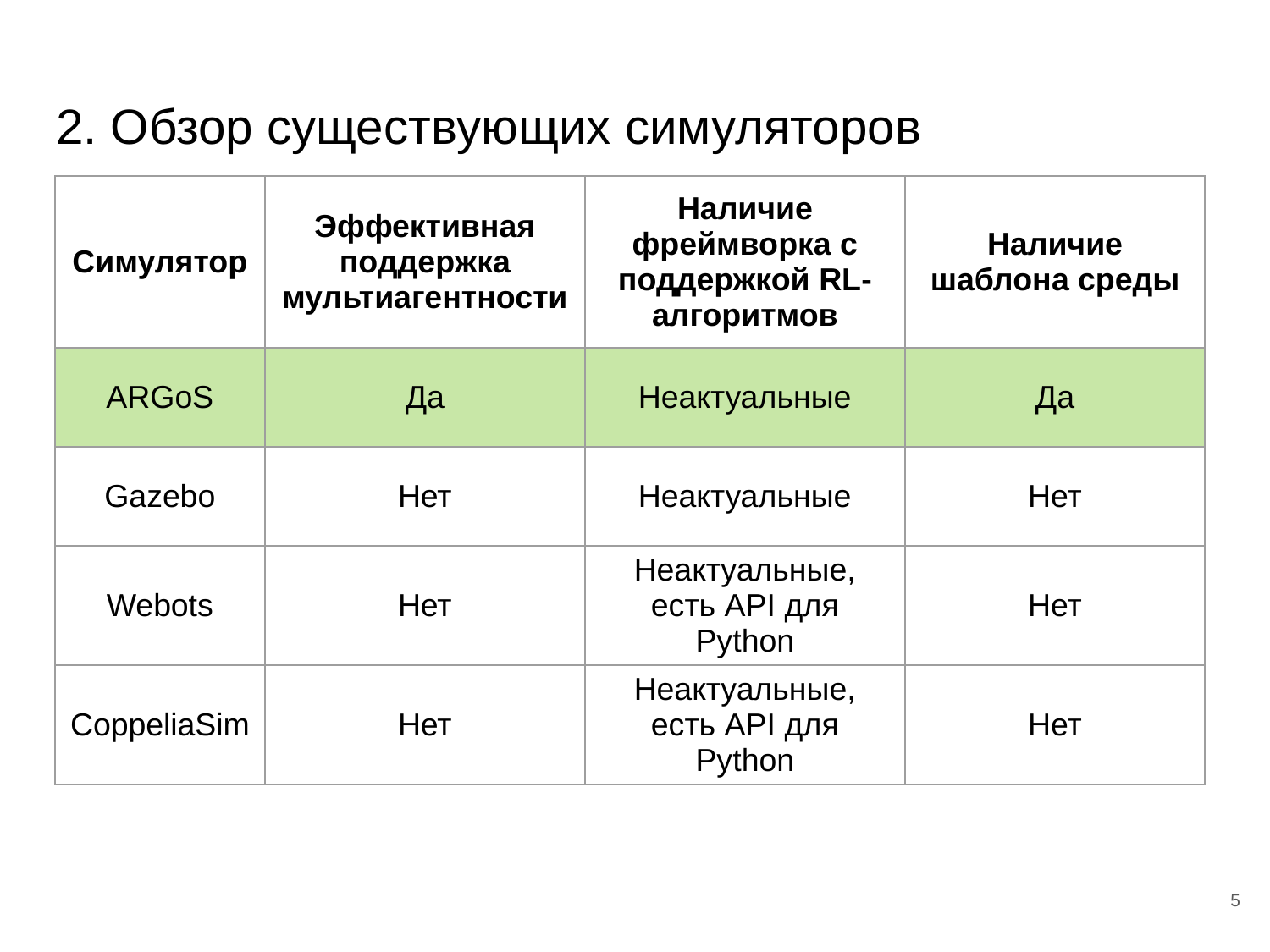

# 2. Обзор существующих симуляторов
| Симулятор | Эффективная поддержка мультиагентности | Наличие фреймворка с поддержкой RL-алгоритмов | Наличие шаблона среды |
| --- | --- | --- | --- |
| ARGoS | Да | Неактуальные | Да |
| Gazebo | Нет | Неактуальные | Нет |
| Webots | Нет | Неактуальные, есть API для Python | Нет |
| CoppeliaSim | Нет | Неактуальные, есть API для Python | Нет |
5